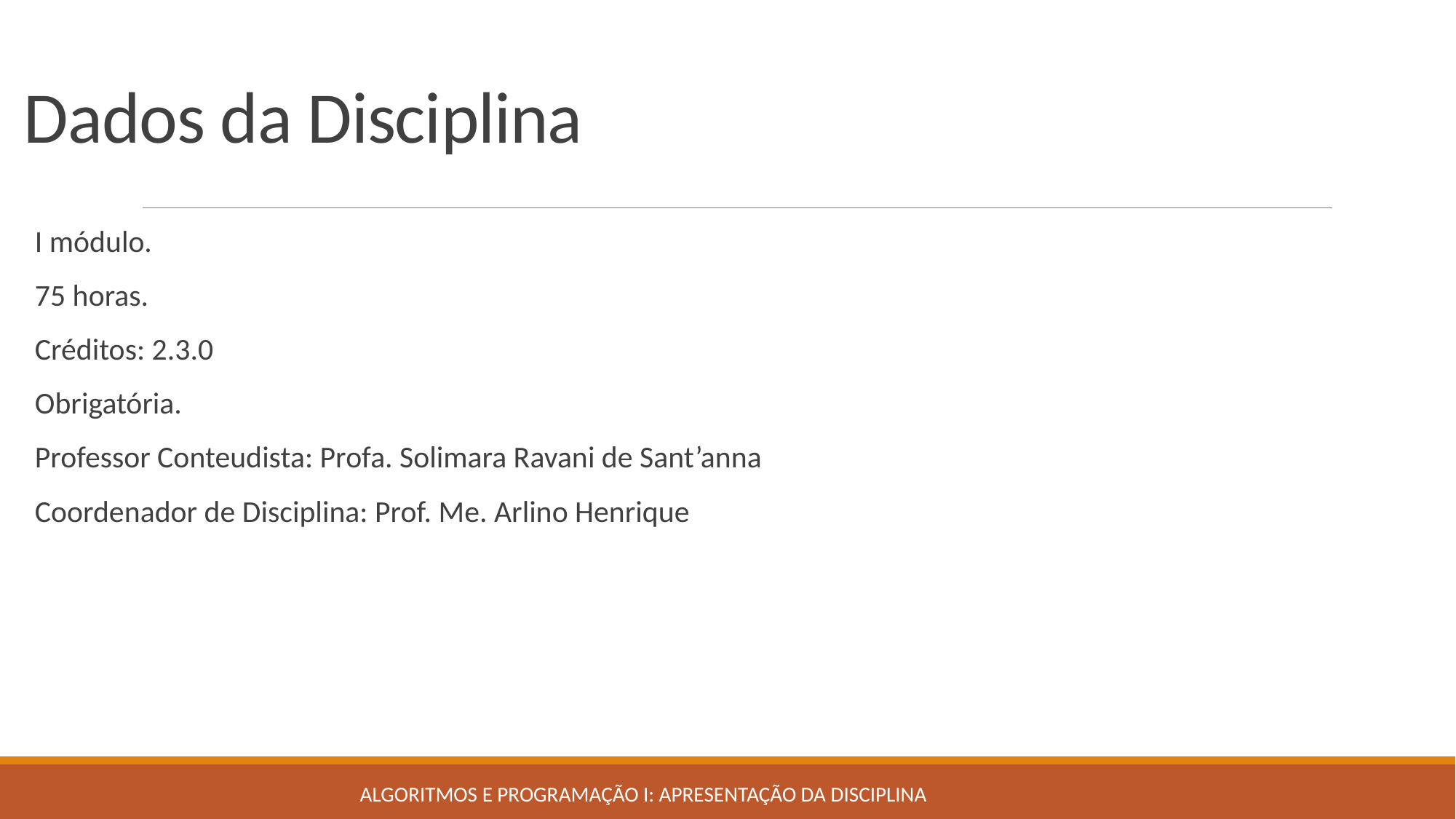

# Dados da Disciplina
I módulo.
75 horas.
Créditos: 2.3.0
Obrigatória.
Professor Conteudista: Profa. Solimara Ravani de Sant’anna
Coordenador de Disciplina: Prof. Me. Arlino Henrique
Algoritmos e Programação I: Apresentação da Disciplina
3